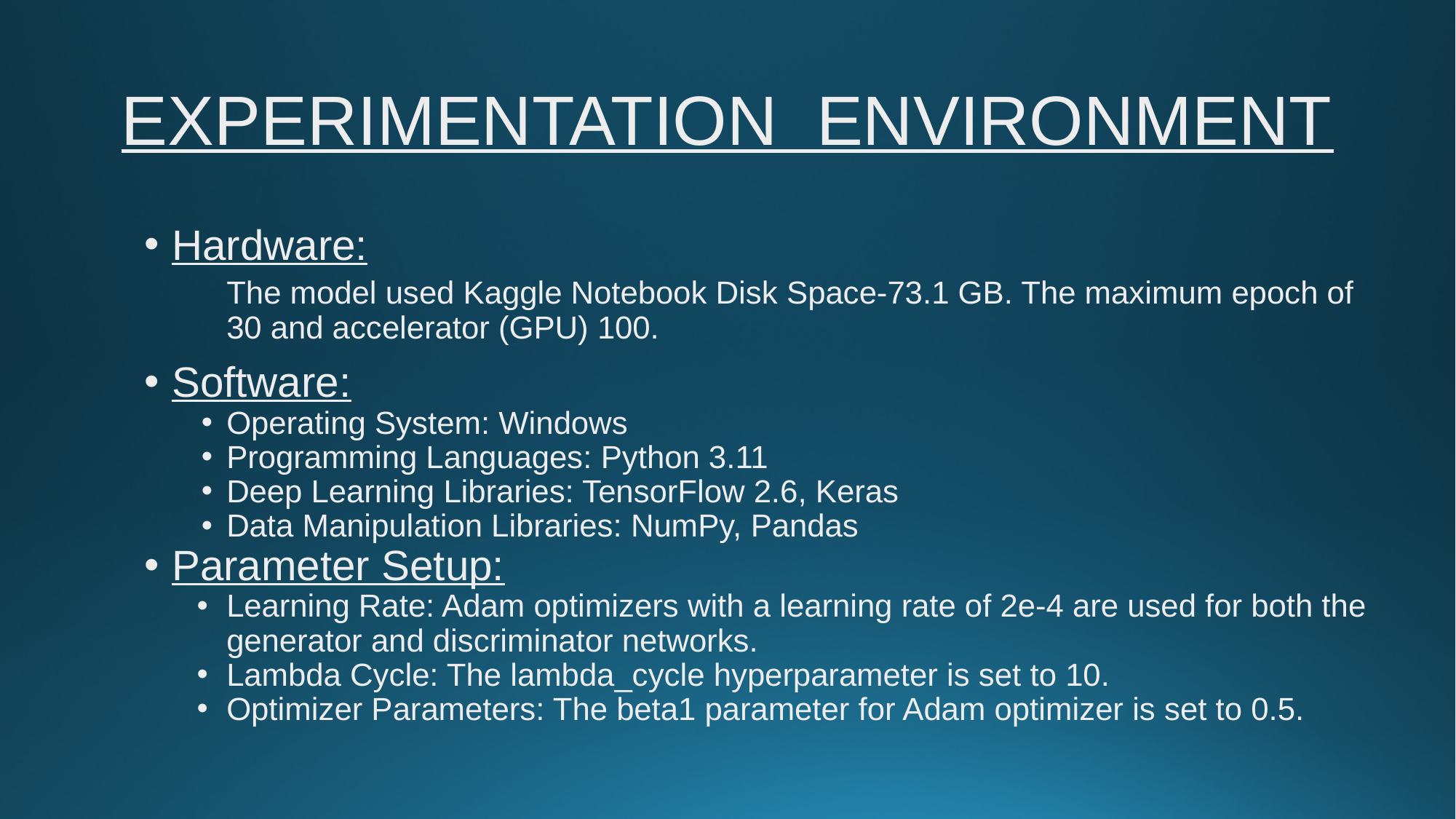

# EXPERIMENTATION  ENVIRONMENT
Hardware:
The model used Kaggle Notebook Disk Space-73.1 GB. The maximum epoch of 30 and accelerator (GPU) 100.
Software:
Operating System: Windows
Programming Languages: Python 3.11
Deep Learning Libraries: TensorFlow 2.6, Keras
Data Manipulation Libraries: NumPy, Pandas
Parameter Setup:
Learning Rate: Adam optimizers with a learning rate of 2e-4 are used for both the generator and discriminator networks.
Lambda Cycle: The lambda_cycle hyperparameter is set to 10.
Optimizer Parameters: The beta1 parameter for Adam optimizer is set to 0.5.